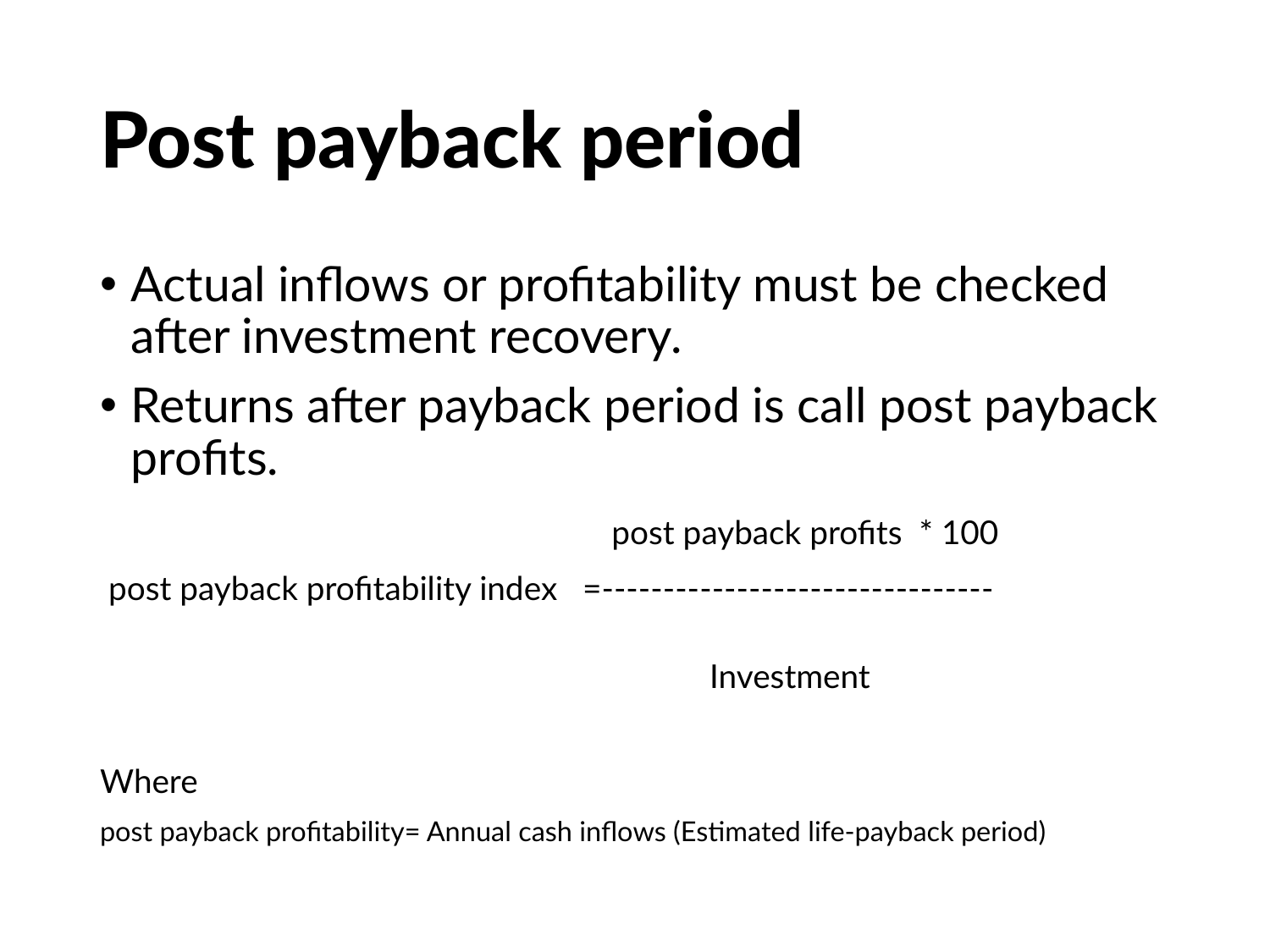

# Post payback period
Actual inflows or profitability must be checked after investment recovery.
Returns after payback period is call post payback profits.
                                          post payback profits  * 100
 post payback profitability index   =--------------------------------
                                                                        Investment

Where
post payback profitability= Annual cash inflows (Estimated life-payback period)